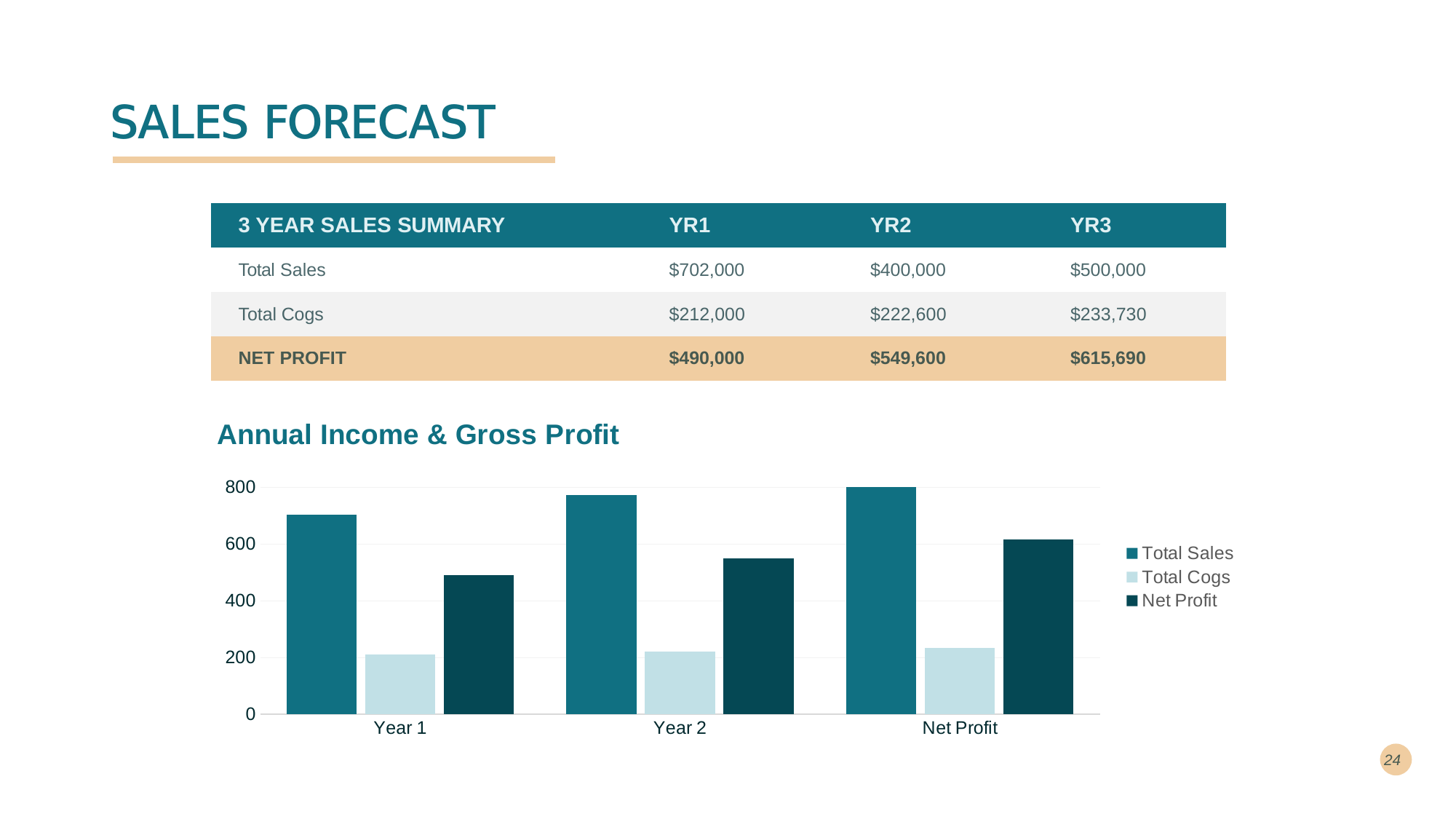

# SALES FORECAST

| 3 YEAR SALES SUMMARY | YR1 | YR2 | YR3 |
| --- | --- | --- | --- |
| Total Sales | $702,000 | $400,000 | $500,000 |
| Total Cogs | $212,000 | $222,600 | $233,730 |
| NET PROFIT | $490,000 | $549,600 | $615,690 |

### Chart: Annual Income & Gross Profit

| Category | Total Sales | Total Cogs | Net Profit |
|---|---|---|---|
| Year 1 | 702.0 | 212.0 | 490.0 |
| Year 2 | 772.0 | 222.0 | 549.0 |
| Net Profit | 849.0 | 233.0 | 615.0 |
24